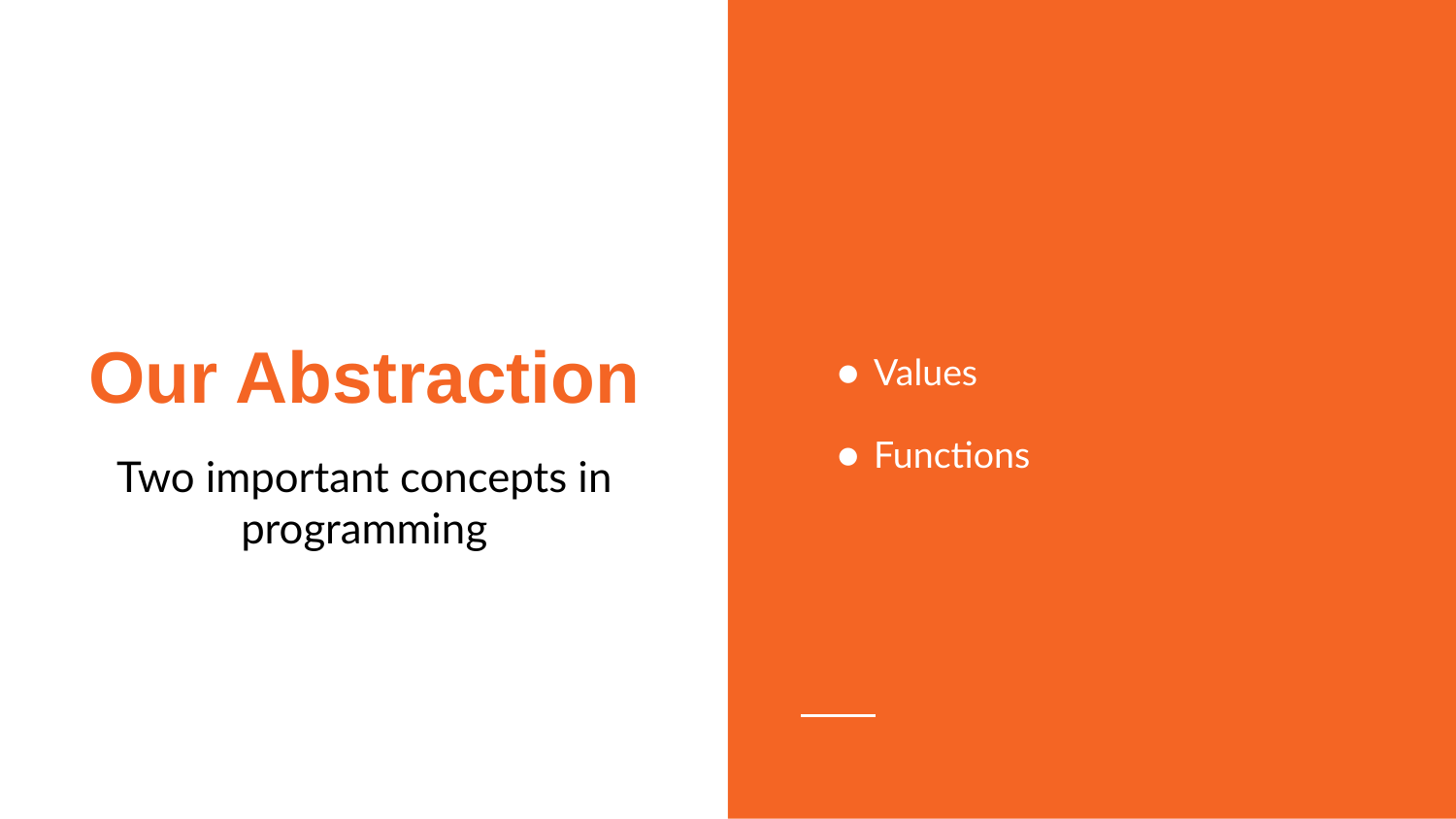

Values
Functions
# Our Abstraction
Two important concepts in programming